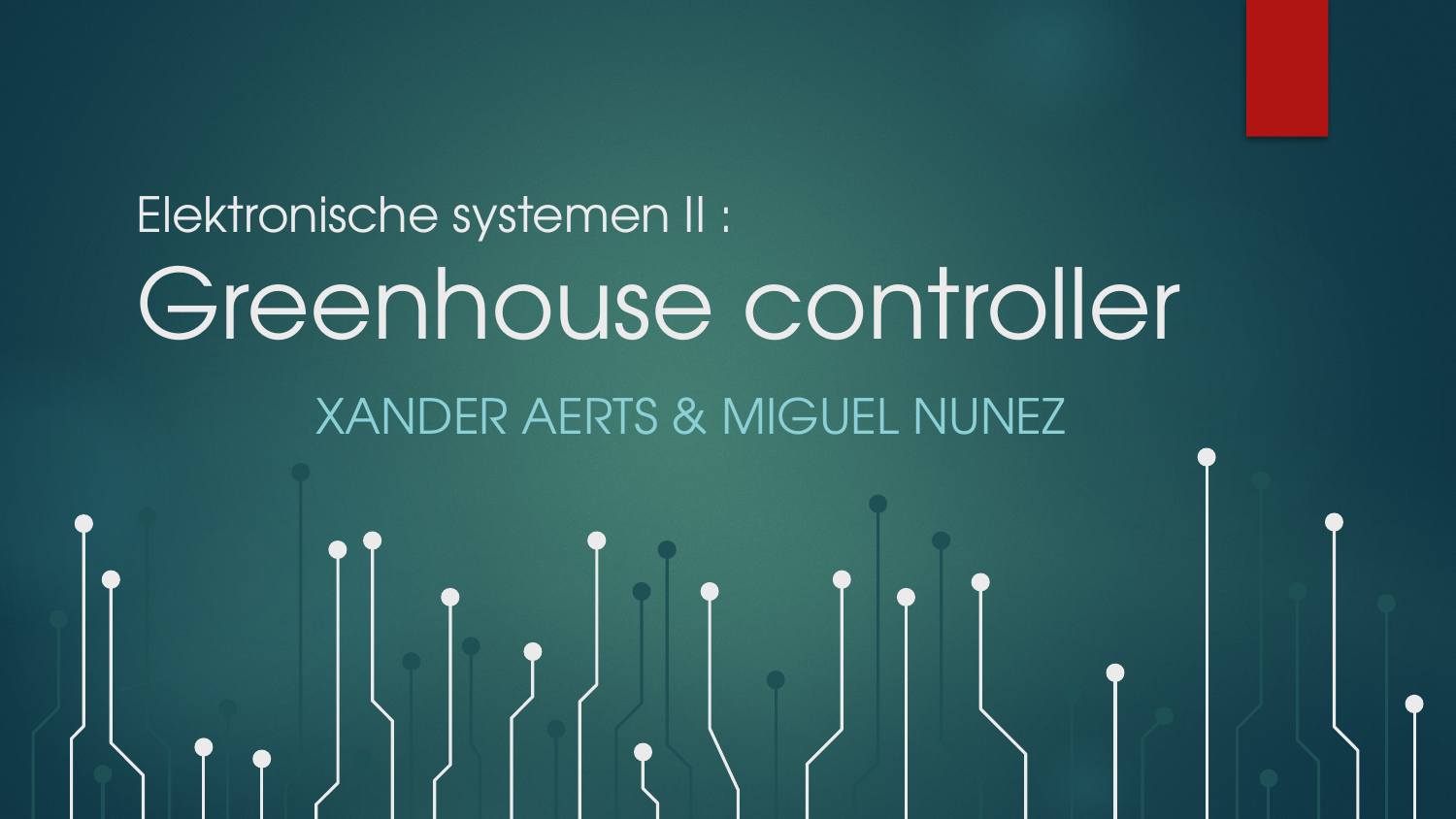

# Elektronische systemen II :  Greenhouse controller
Xander aerts & miguel nunez